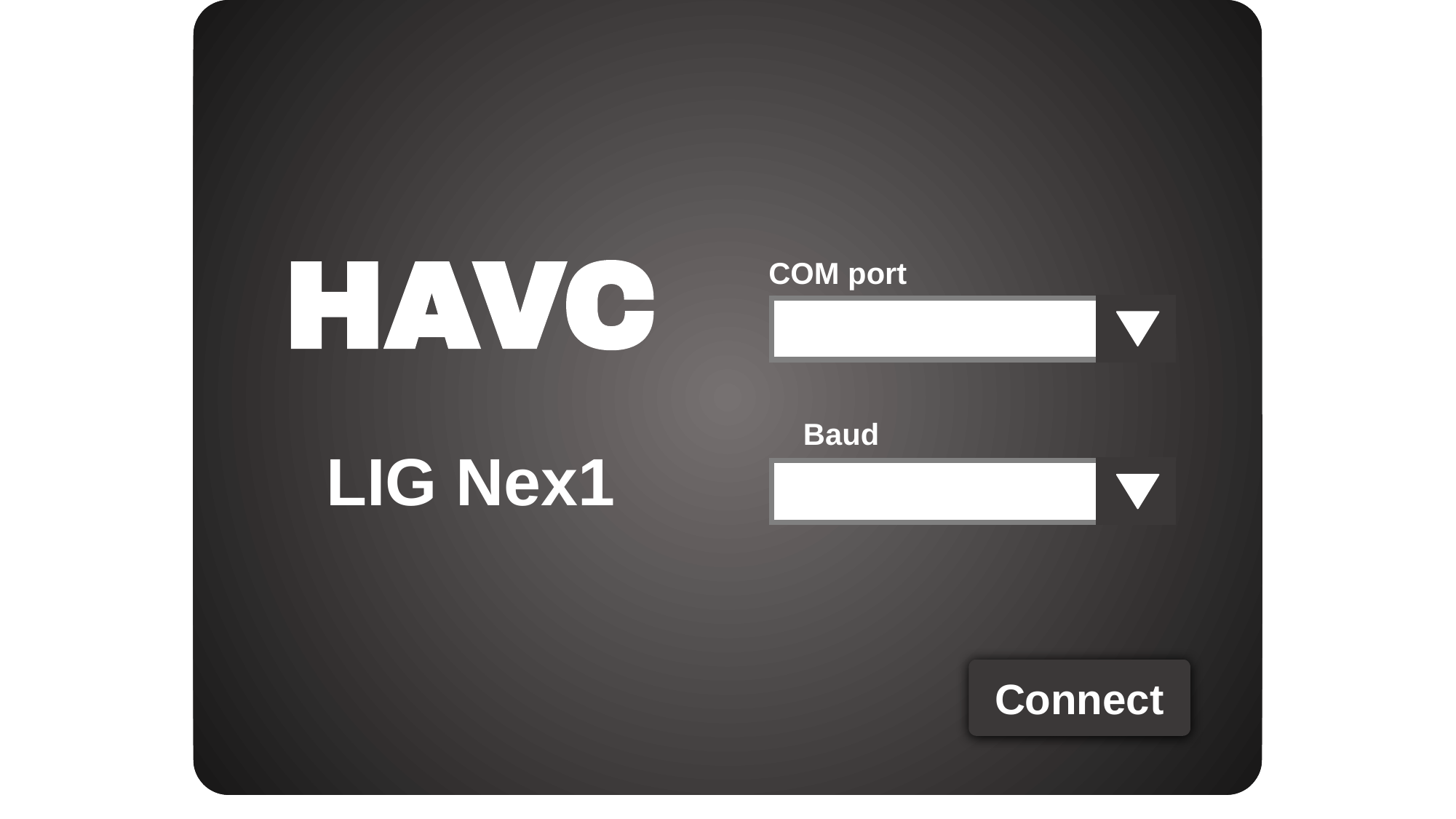

HAVC
COM port

Baud rate
LIG Nex1

Connect